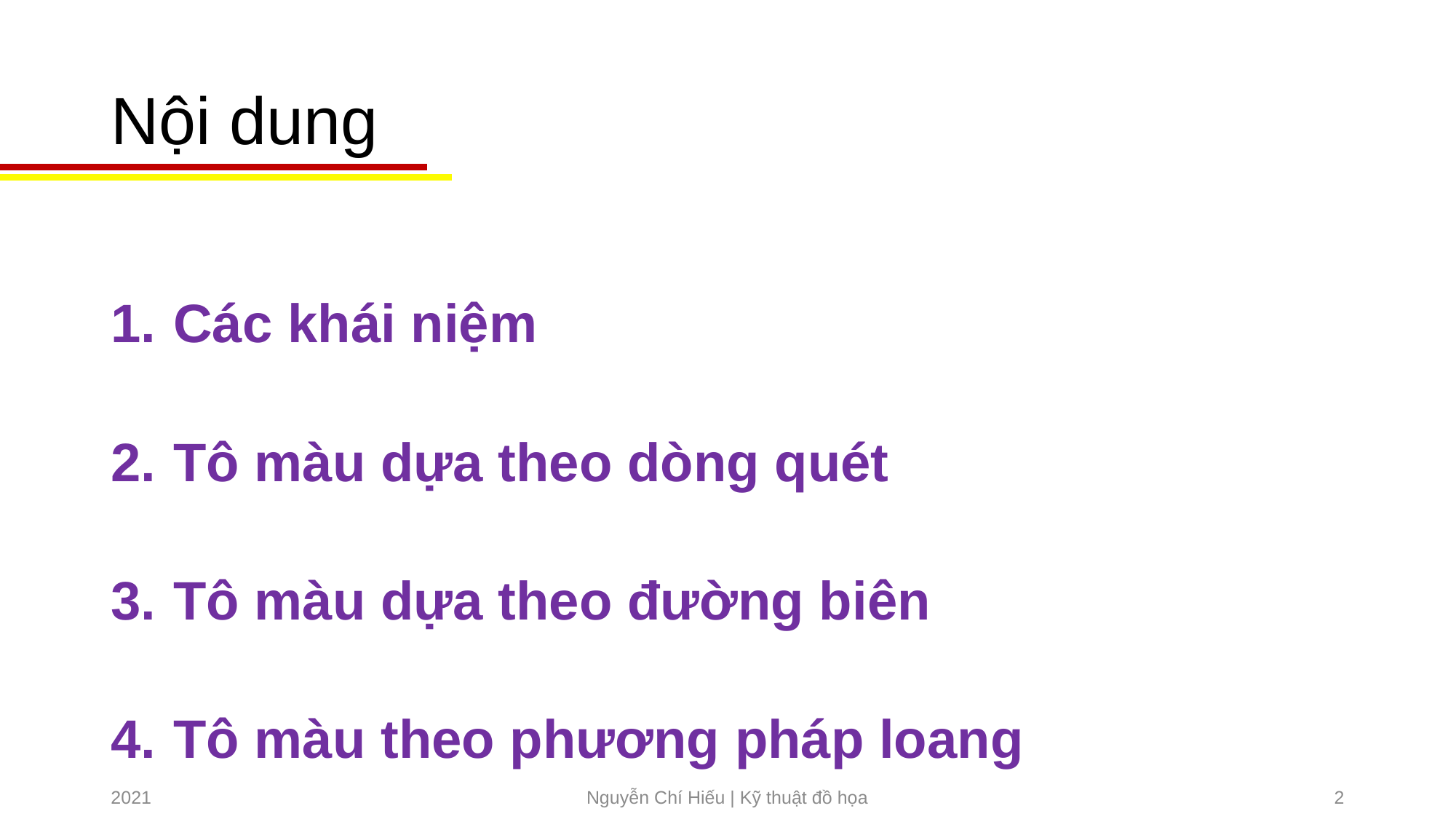

# Nội dung
Các khái niệm
Tô màu dựa theo dòng quét
Tô màu dựa theo đường biên
Tô màu theo phương pháp loang

2021
Nguyễn Chí Hiếu | Kỹ thuật đồ họa
2